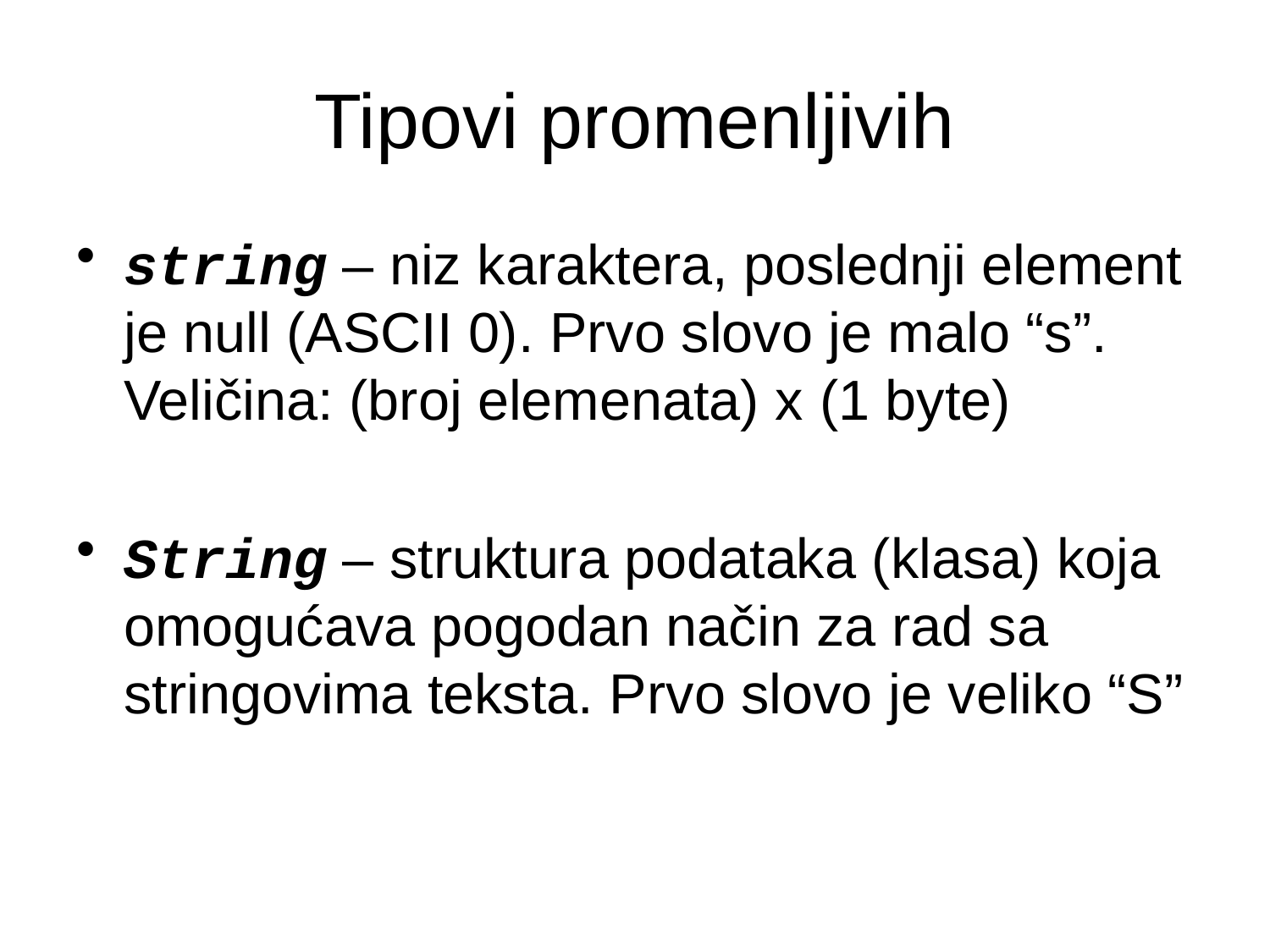

# Tipovi promenljivih
string – niz karaktera, poslednji element je null (ASCII 0). Prvo slovo je malo “s”. Veličina: (broj elemenata) x (1 byte)

String – struktura podataka (klasa) koja omogućava pogodan način za rad sa stringovima teksta. Prvo slovo je veliko “S”